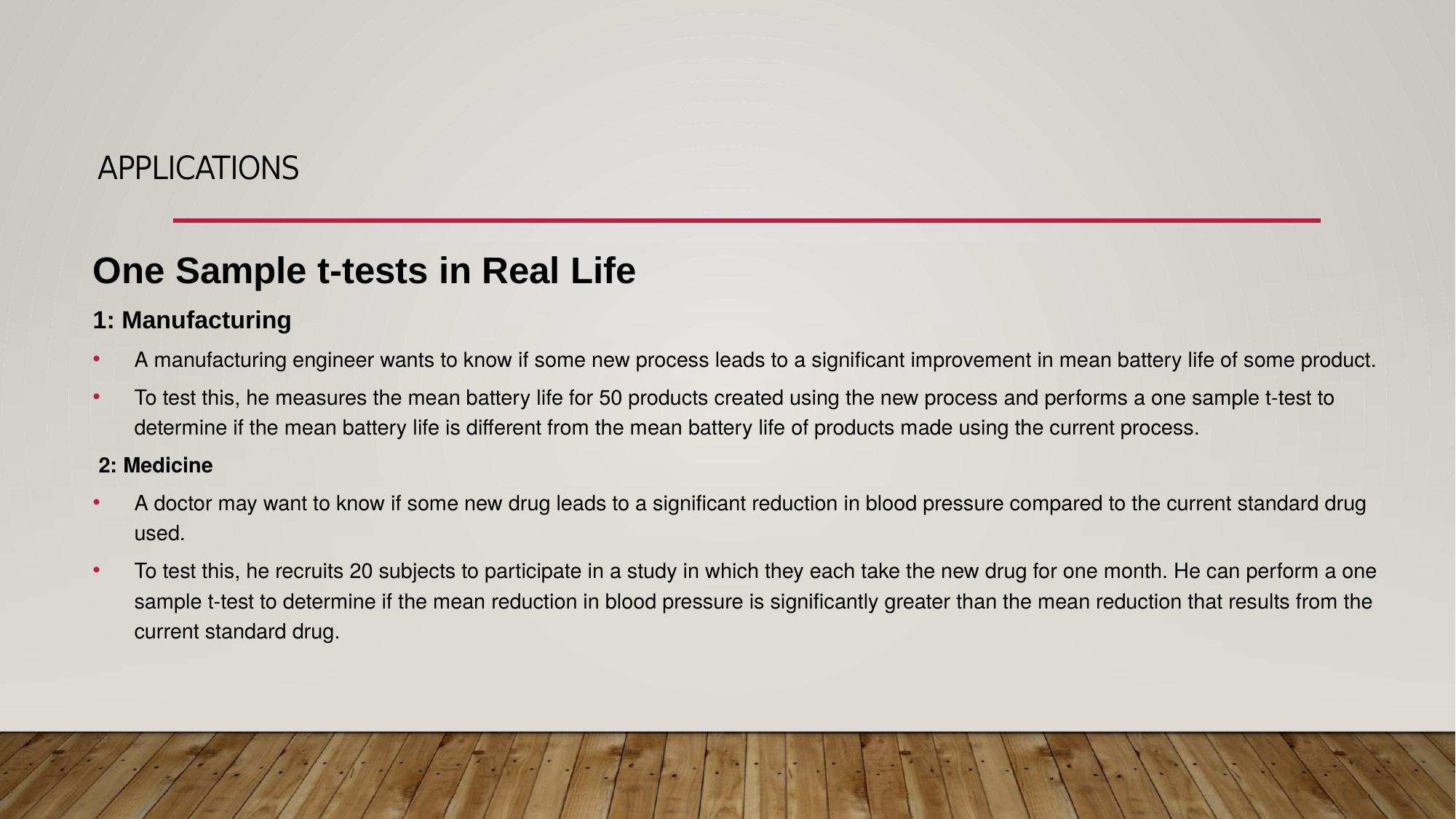

# APPLICATIONS
One Sample t-tests in Real Life
1: Manufacturing
A manufacturing engineer wants to know if some new process leads to a significant improvement in mean battery life of some product.
To test this, he measures the mean battery life for 50 products created using the new process and performs a one sample t-test to determine if the mean battery life is different from the mean battery life of products made using the current process.
 2: Medicine
A doctor may want to know if some new drug leads to a significant reduction in blood pressure compared to the current standard drug used.
To test this, he recruits 20 subjects to participate in a study in which they each take the new drug for one month. He can perform a one sample t-test to determine if the mean reduction in blood pressure is significantly greater than the mean reduction that results from the current standard drug.